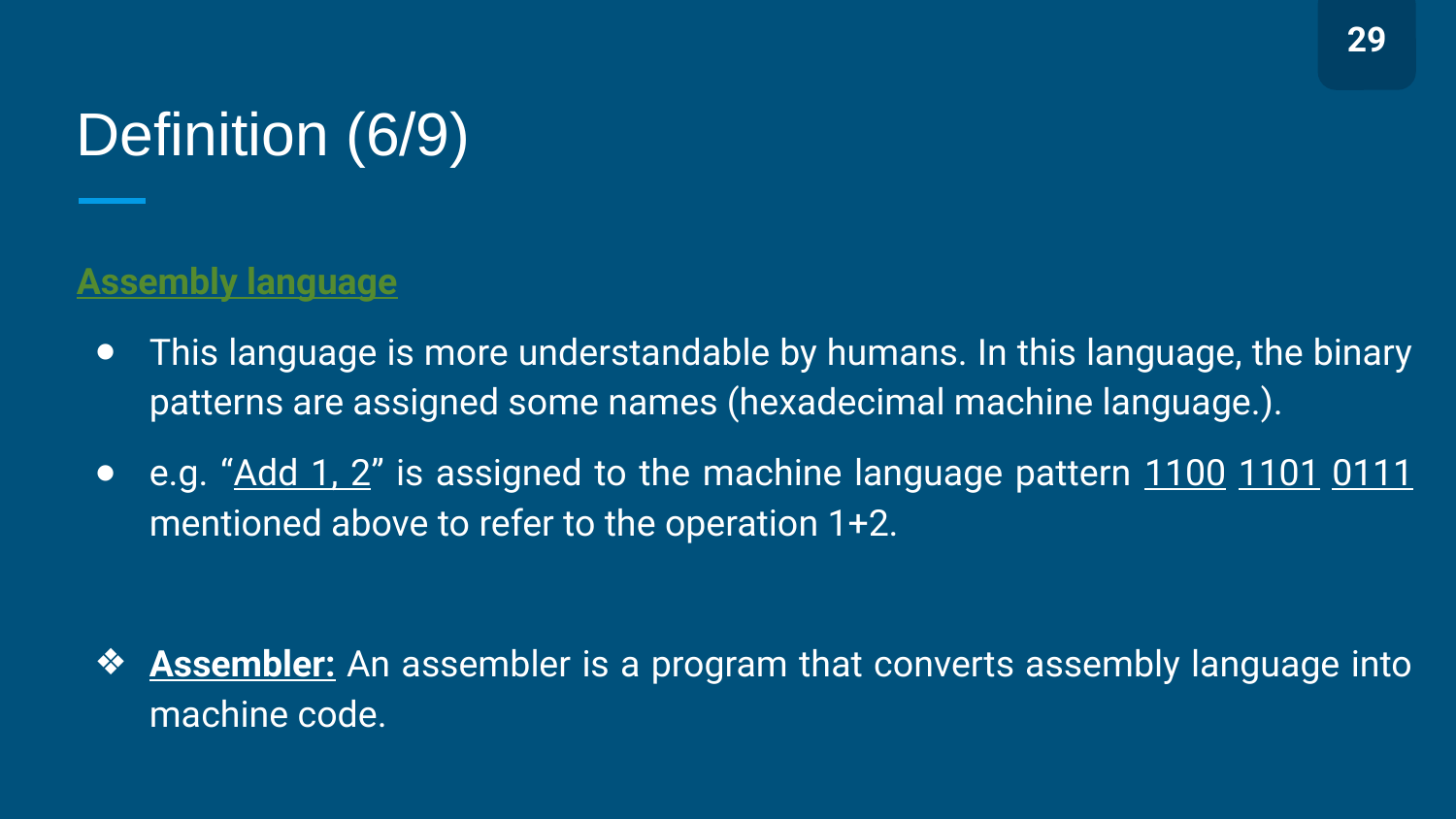

29
# Definition (6/9)
Assembly language
This language is more understandable by humans. In this language, the binary patterns are assigned some names (hexadecimal machine language.).
e.g. “Add 1, 2” is assigned to the machine language pattern 1100 1101 0111 mentioned above to refer to the operation 1+2.

Assembler: An assembler is a program that converts assembly language into machine code.